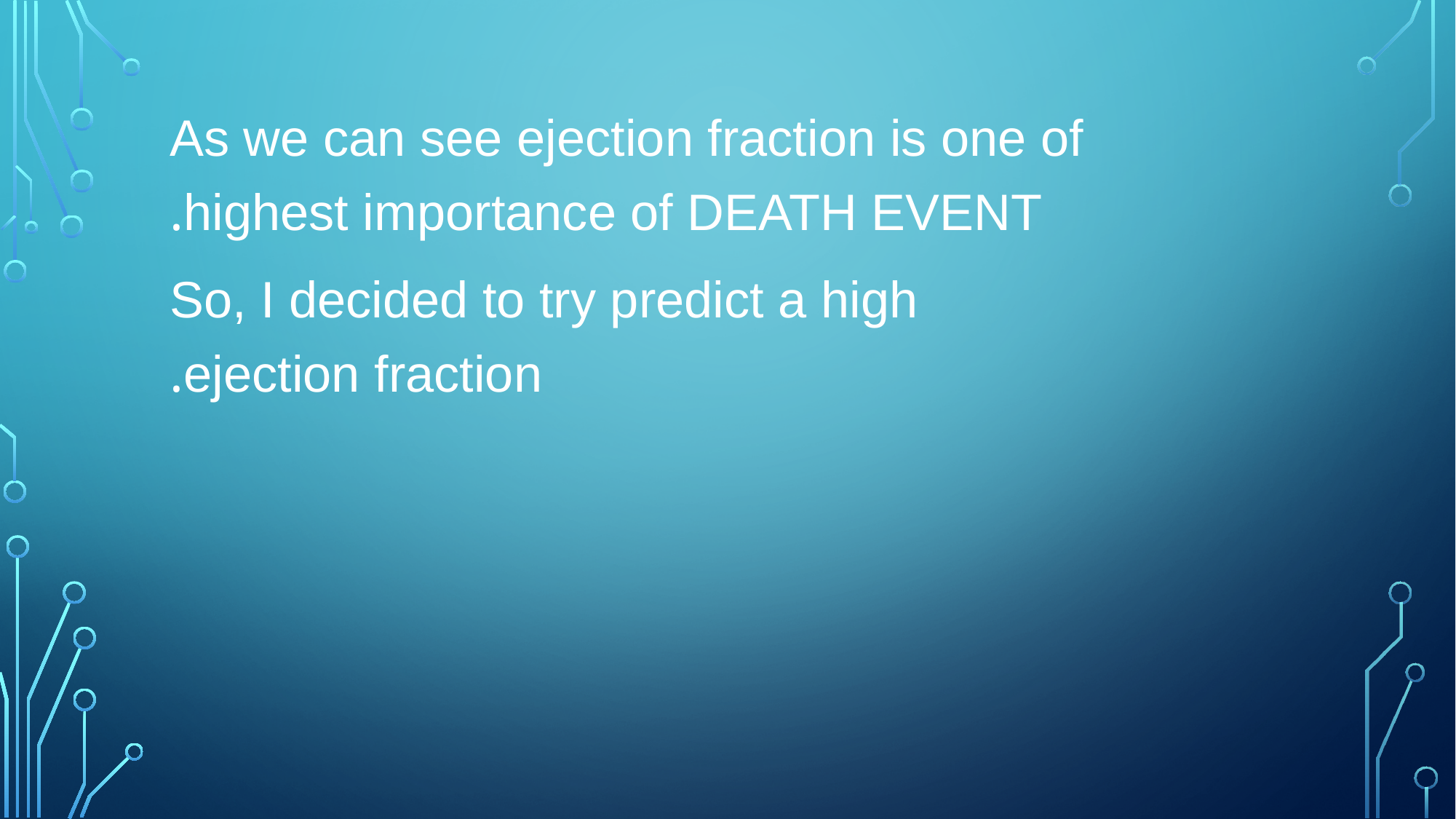

As we can see ejection fraction is one of highest importance of DEATH EVENT.
So, I decided to try predict a high ejection fraction.